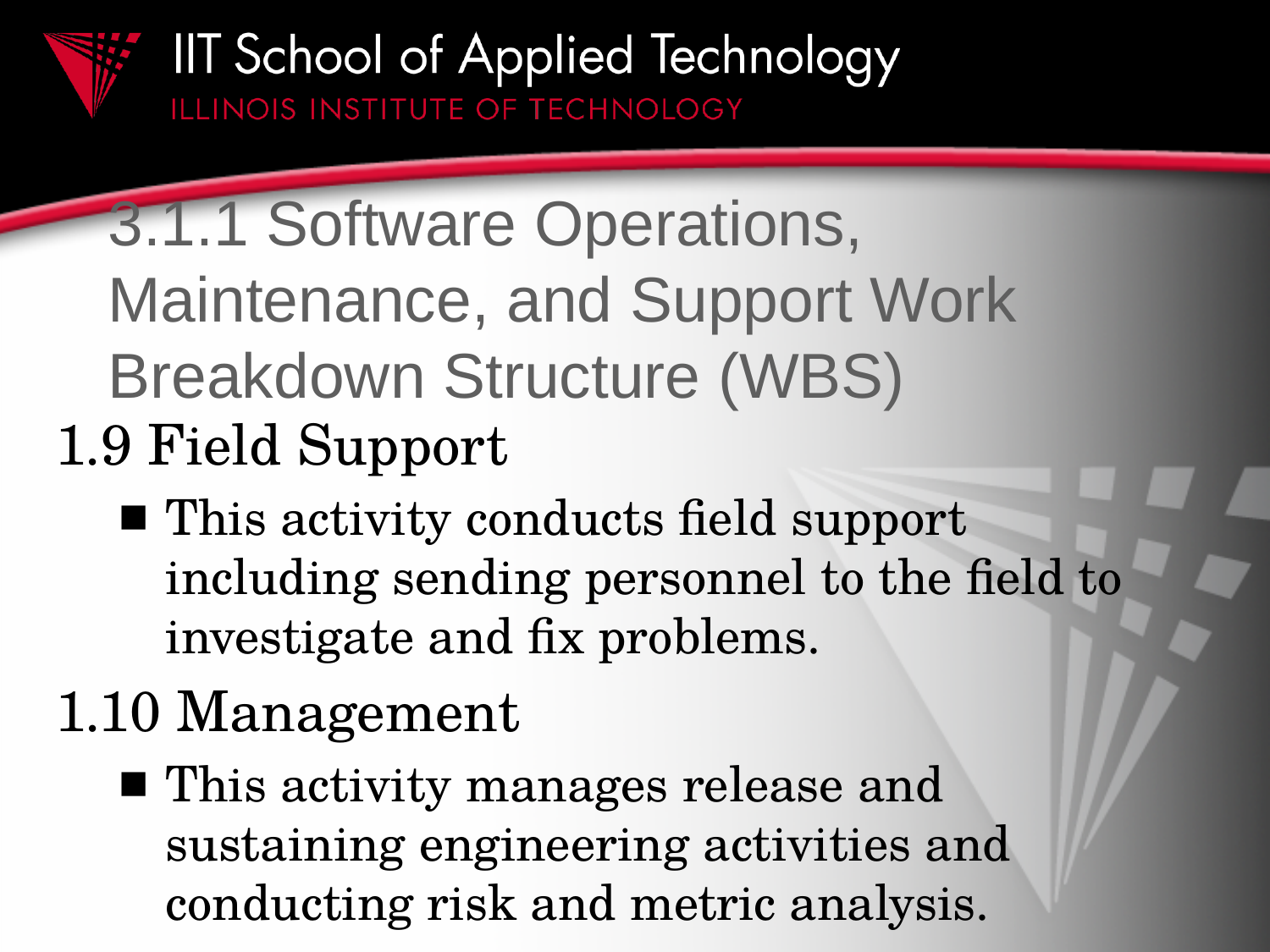

# 3.1.1 Software Operations, Maintenance, and Support Work Breakdown Structure (WBS)
1.9 Field Support
This activity conducts field support including sending personnel to the field to investigate and fix problems.
1.10 Management
This activity manages release and sustaining engineering activities and conducting risk and metric analysis.